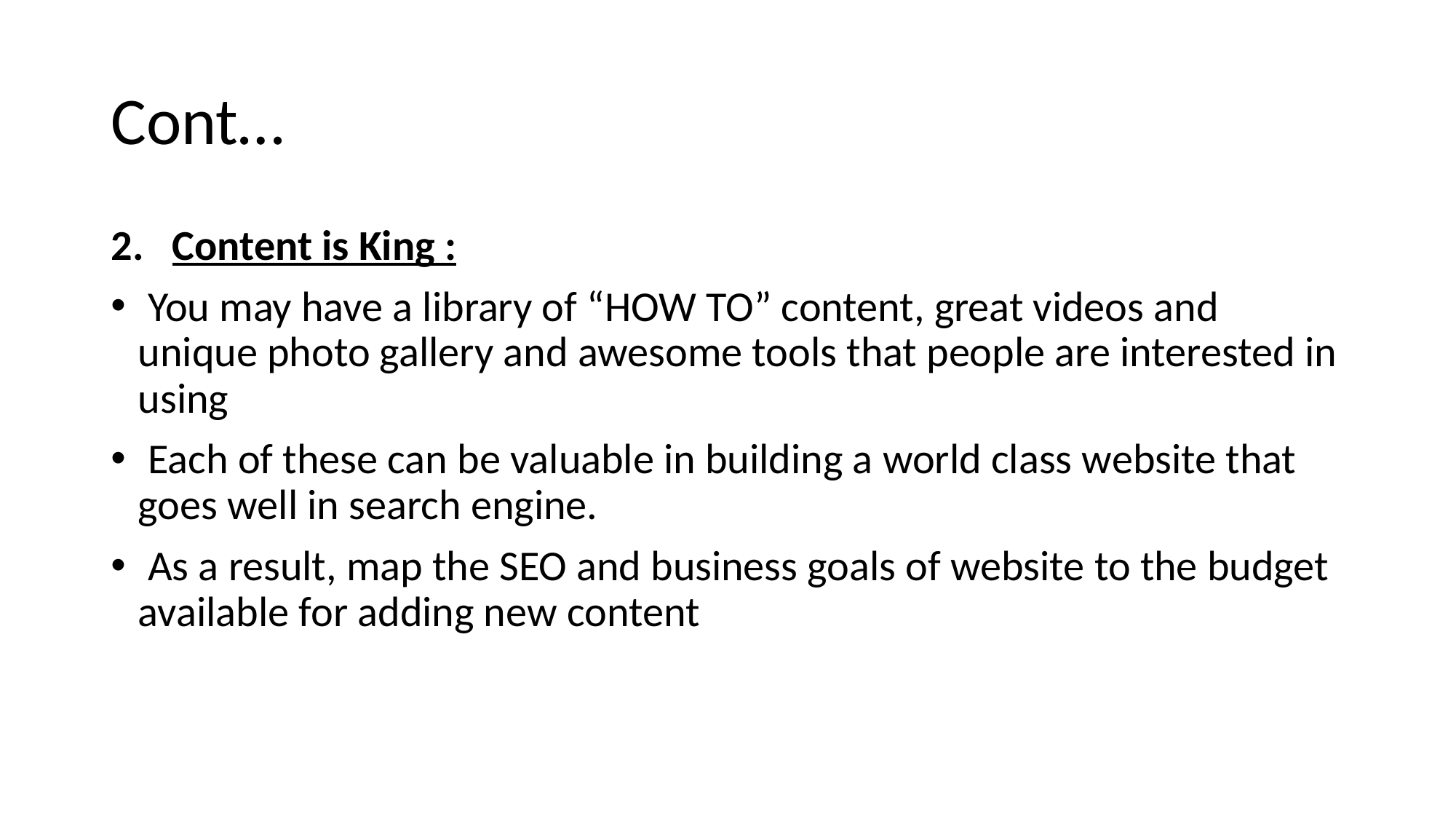

# Cont…
Content is King :
 You may have a library of “HOW TO” content, great videos and unique photo gallery and awesome tools that people are interested in using
 Each of these can be valuable in building a world class website that goes well in search engine.
 As a result, map the SEO and business goals of website to the budget available for adding new content